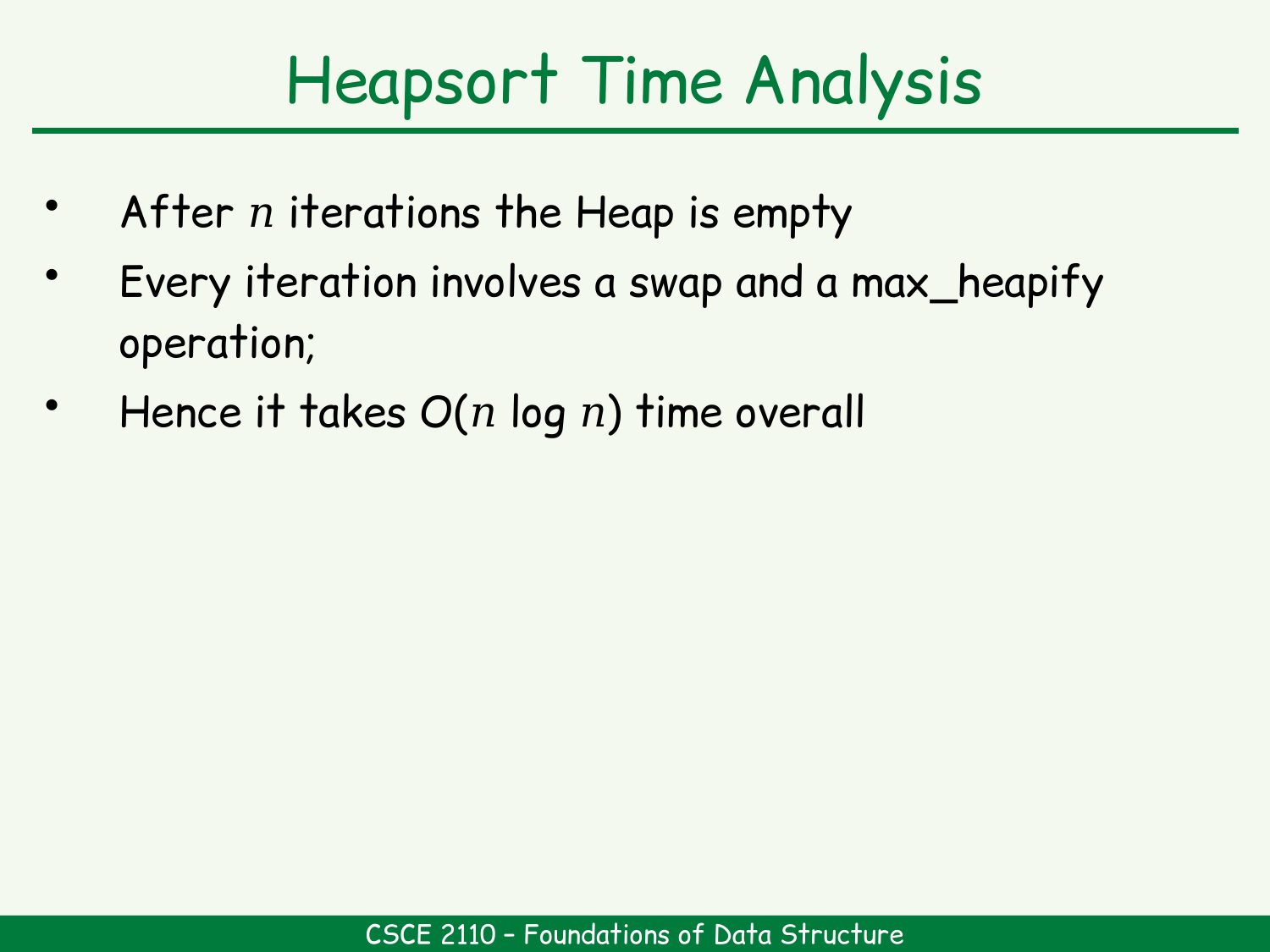

Heapsort Time Analysis
After 𝑛 iterations the Heap is empty
Every iteration involves a swap and a max_heapify operation;
Hence it takes O(𝑛 log 𝑛) time overall